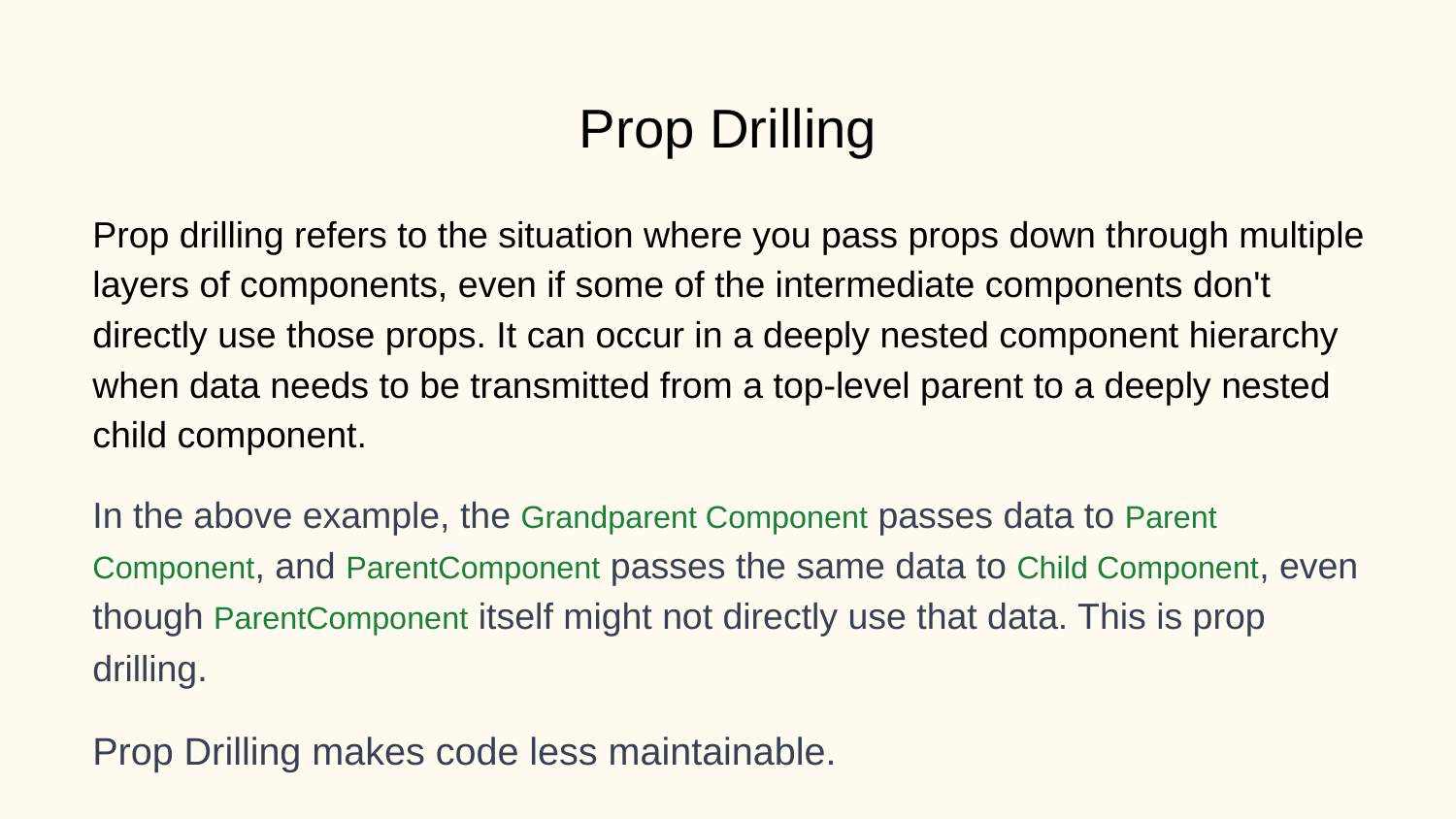

Prop Drilling
Prop drilling refers to the situation where you pass props down through multiple layers of components, even if some of the intermediate components don't directly use those props. It can occur in a deeply nested component hierarchy when data needs to be transmitted from a top-level parent to a deeply nested child component.
In the above example, the Grandparent Component passes data to Parent Component, and ParentComponent passes the same data to Child Component, even though ParentComponent itself might not directly use that data. This is prop drilling.
Prop Drilling makes code less maintainable.

#